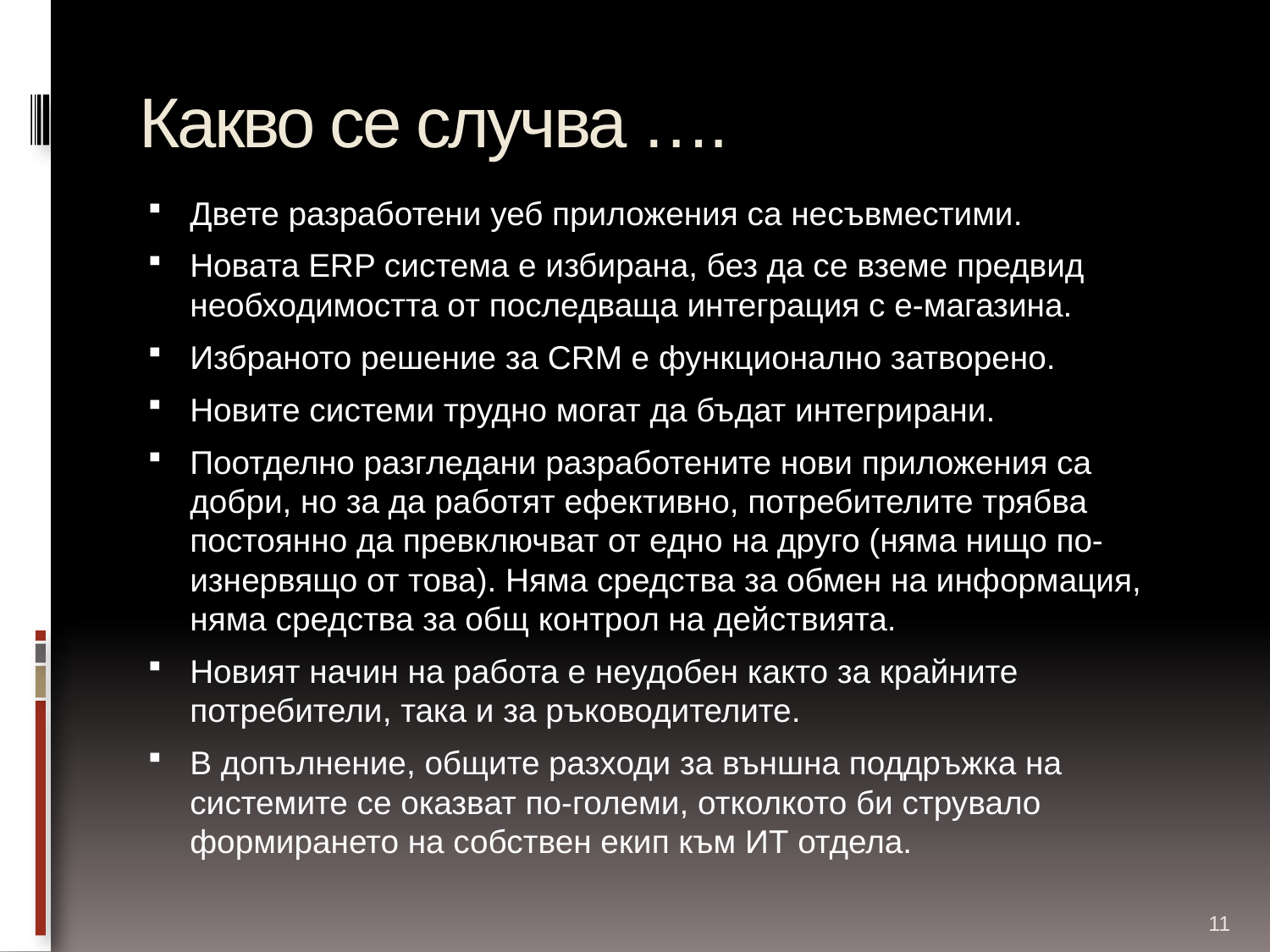

# Какво се случва ….
Двете разработени уеб приложения са несъвместими.
Новата ERP система е избирана, без да се вземе предвид необходимостта от последваща интеграция с е-магазина.
Избраното решение за CRM е функционално затворено.
Новите системи трудно могат да бъдат интегрирани.
Поотделно разгледани разработените нови приложения са добри, но за да работят ефективно, потребителите трябва постоянно да превключват от едно на друго (няма нищо по-изнервящо от това). Няма средства за обмен на информация, няма средства за общ контрол на действията.
Новият начин на работа е неудобен както за крайните потребители, така и за ръководителите.
В допълнение, общите разходи за външна поддръжка на системите се оказват по-големи, отколкото би струвало формирането на собствен екип към ИТ отдела.

11